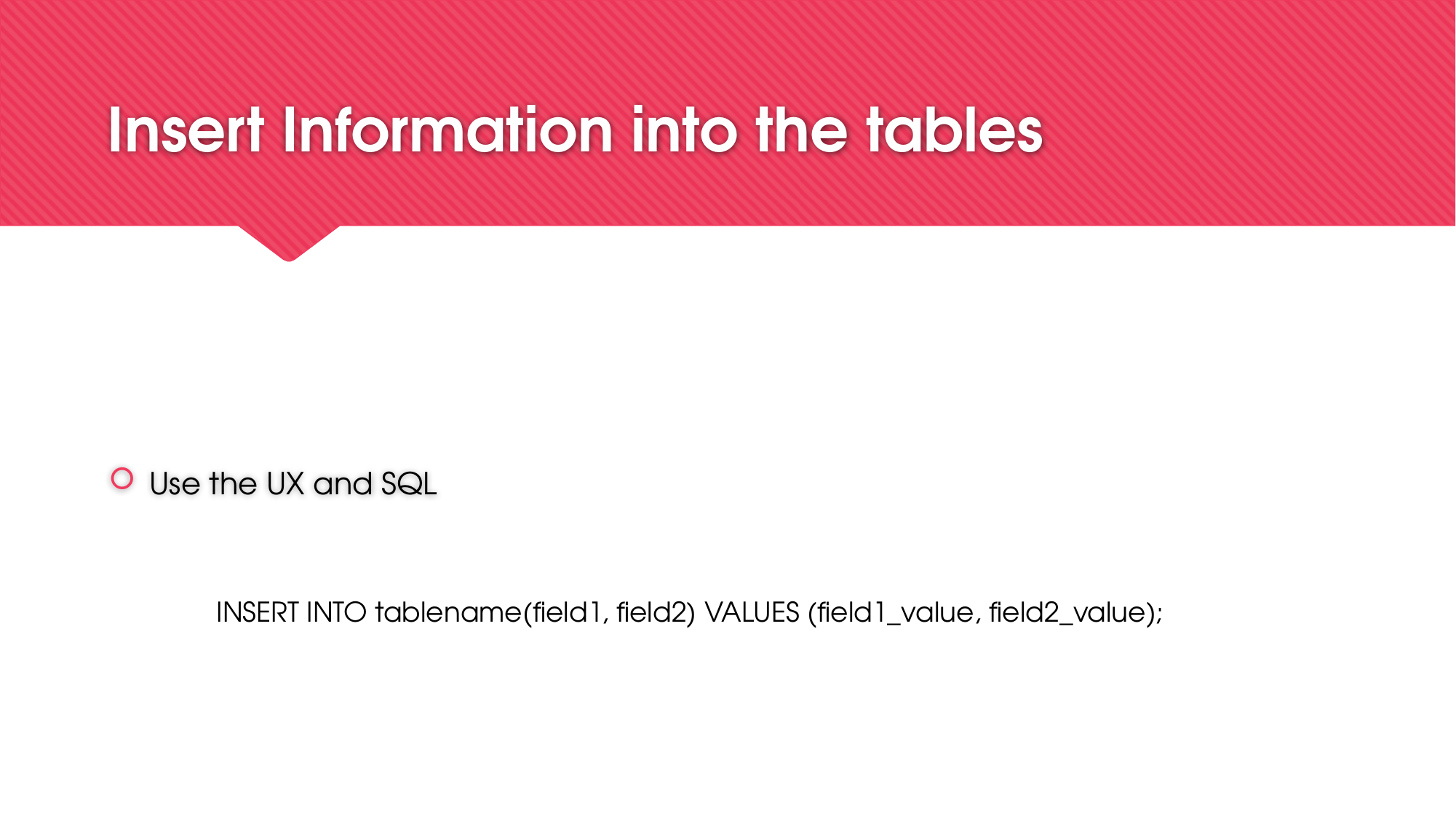

# Insert Information into the tables
Use the UX and SQL
INSERT INTO tablename(field1, field2) VALUES (field1_value, field2_value);